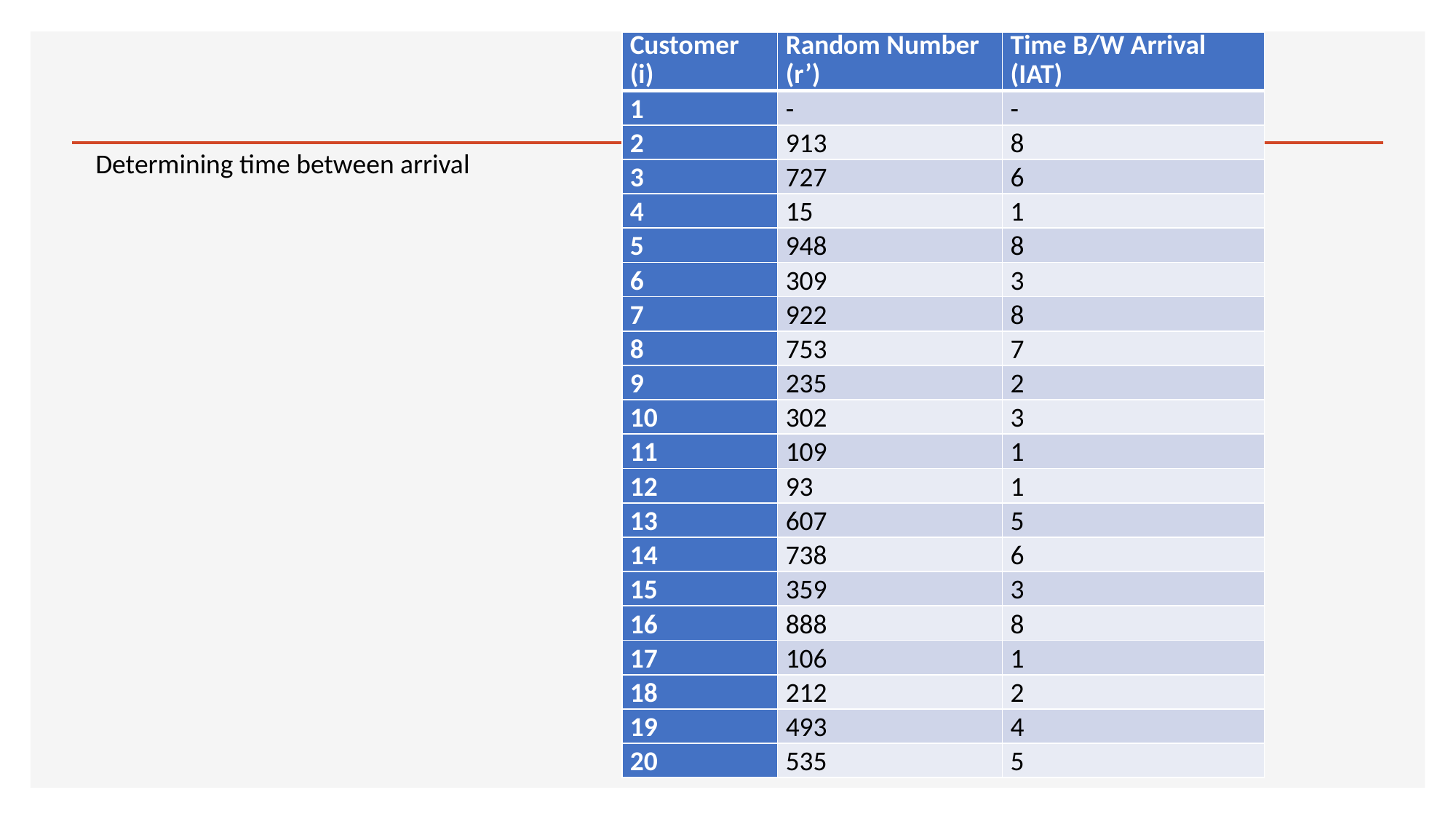

| Customer (i) | Random Number (r’) | Time B/W Arrival (IAT) |
| --- | --- | --- |
| 1 | - | - |
| 2 | 913 | 8 |
| 3 | 727 | 6 |
| 4 | 15 | 1 |
| 5 | 948 | 8 |
| 6 | 309 | 3 |
| 7 | 922 | 8 |
| 8 | 753 | 7 |
| 9 | 235 | 2 |
| 10 | 302 | 3 |
| 11 | 109 | 1 |
| 12 | 93 | 1 |
| 13 | 607 | 5 |
| 14 | 738 | 6 |
| 15 | 359 | 3 |
| 16 | 888 | 8 |
| 17 | 106 | 1 |
| 18 | 212 | 2 |
| 19 | 493 | 4 |
| 20 | 535 | 5 |
Determining time between arrival